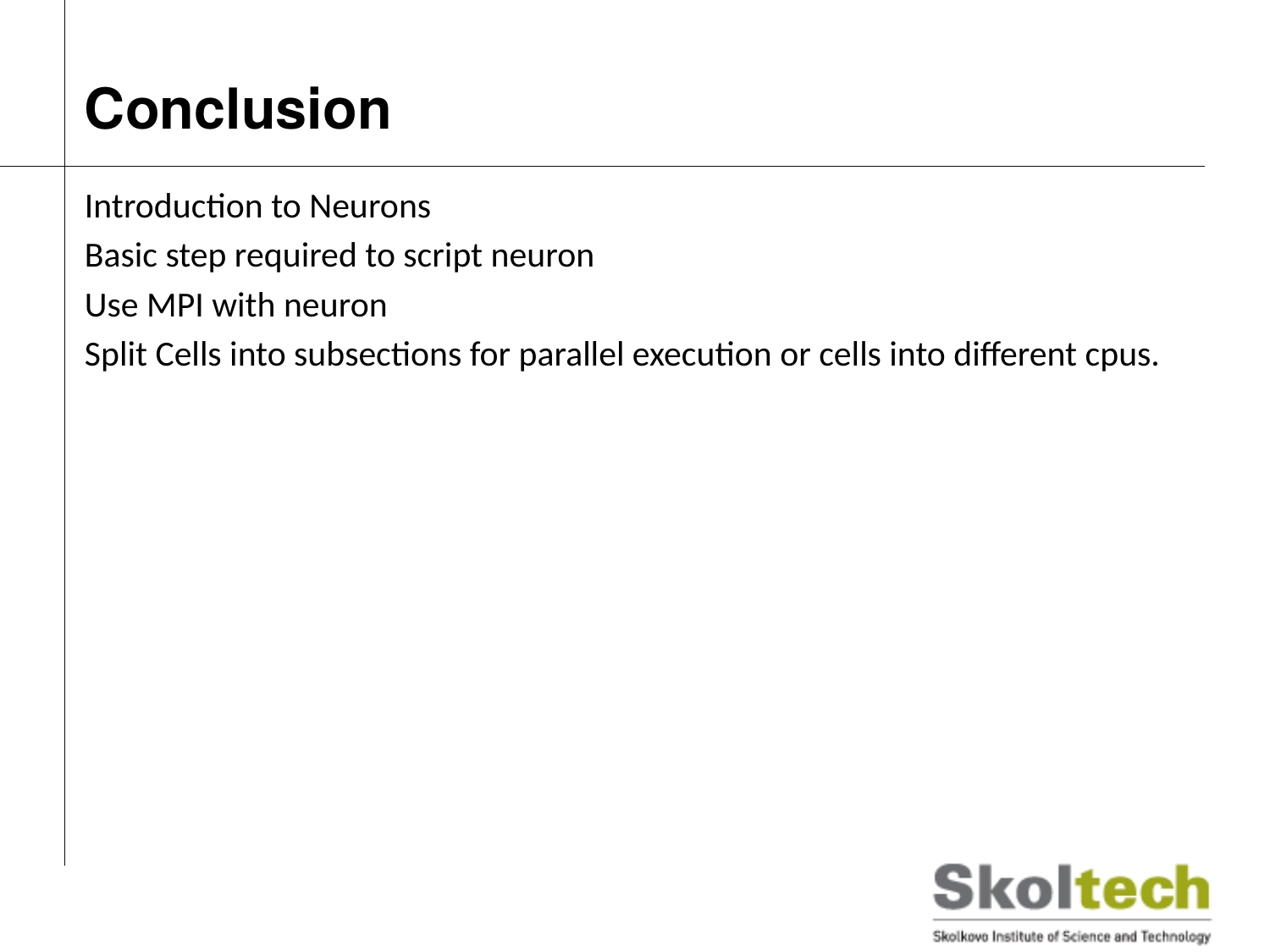

# Conclusion
Introduction to Neurons
Basic step required to script neuron
Use MPI with neuron
Split Cells into subsections for parallel execution or cells into different cpus.